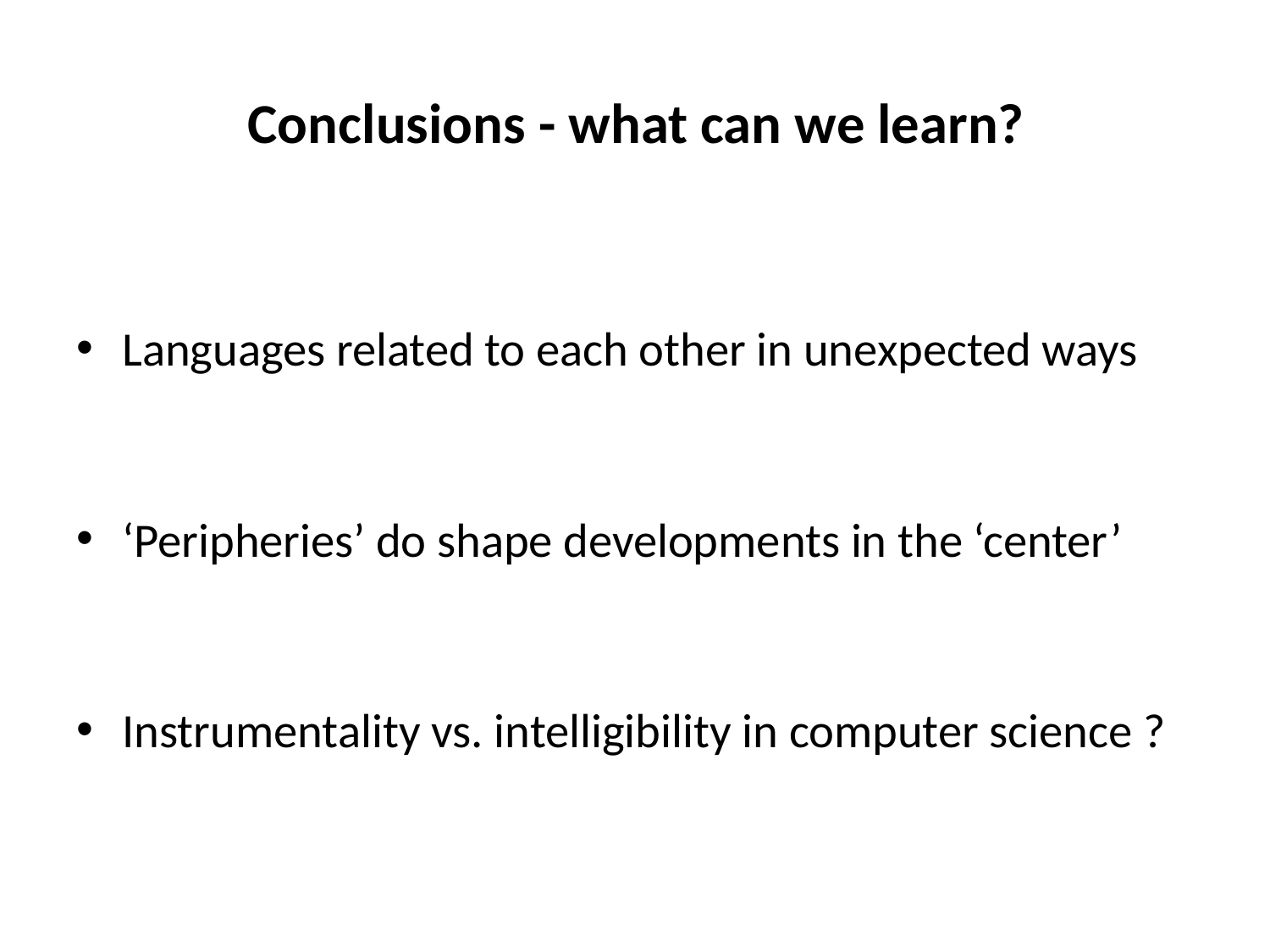

# Conclusions - what can we learn?

Languages related to each other in unexpected ways

‘Peripheries’ do shape developments in the ‘center’

Instrumentality vs. intelligibility in computer science ?